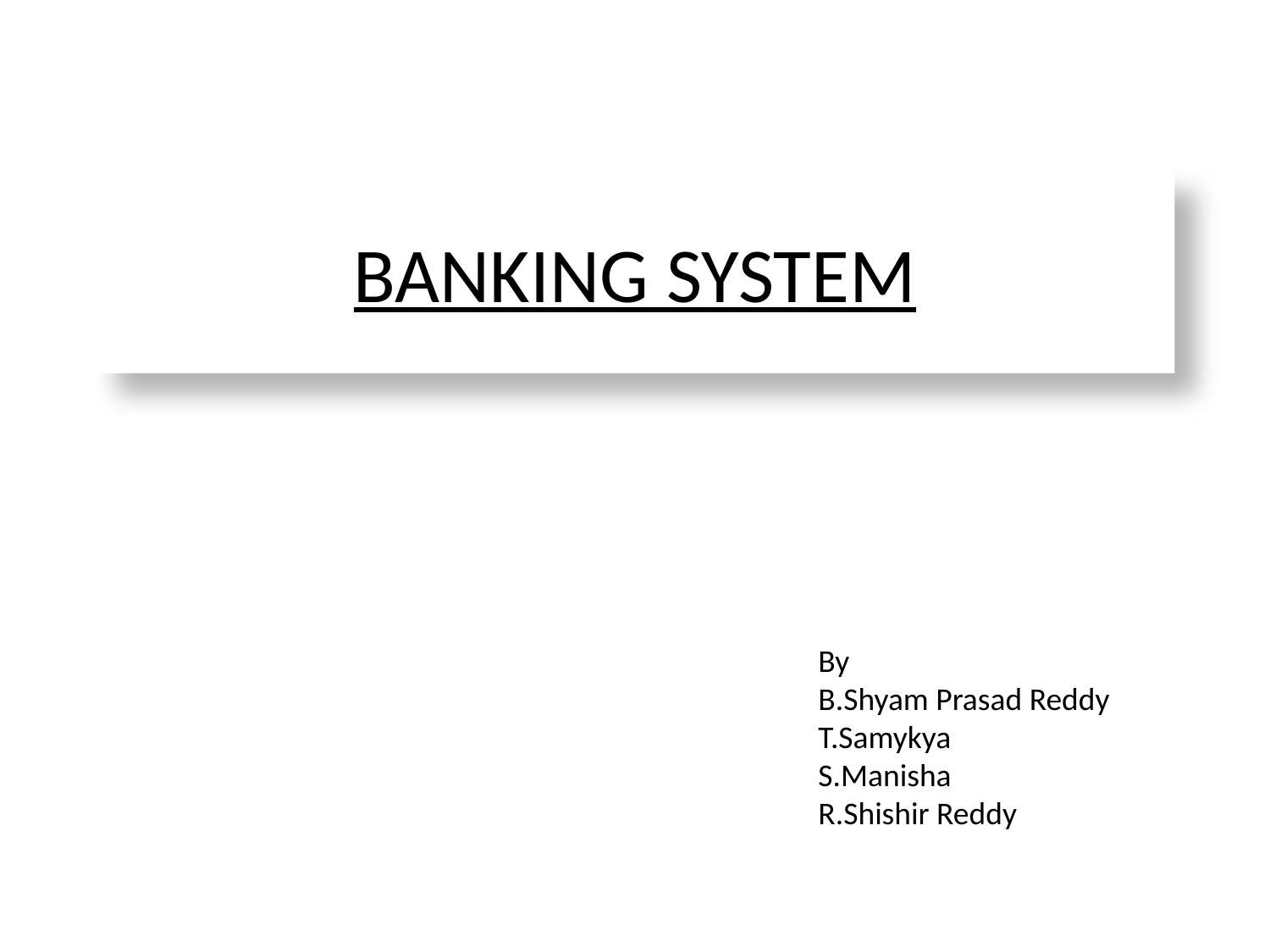

# BANKING SYSTEM
By
B.Shyam Prasad Reddy
T.Samykya
S.Manisha
R.Shishir Reddy